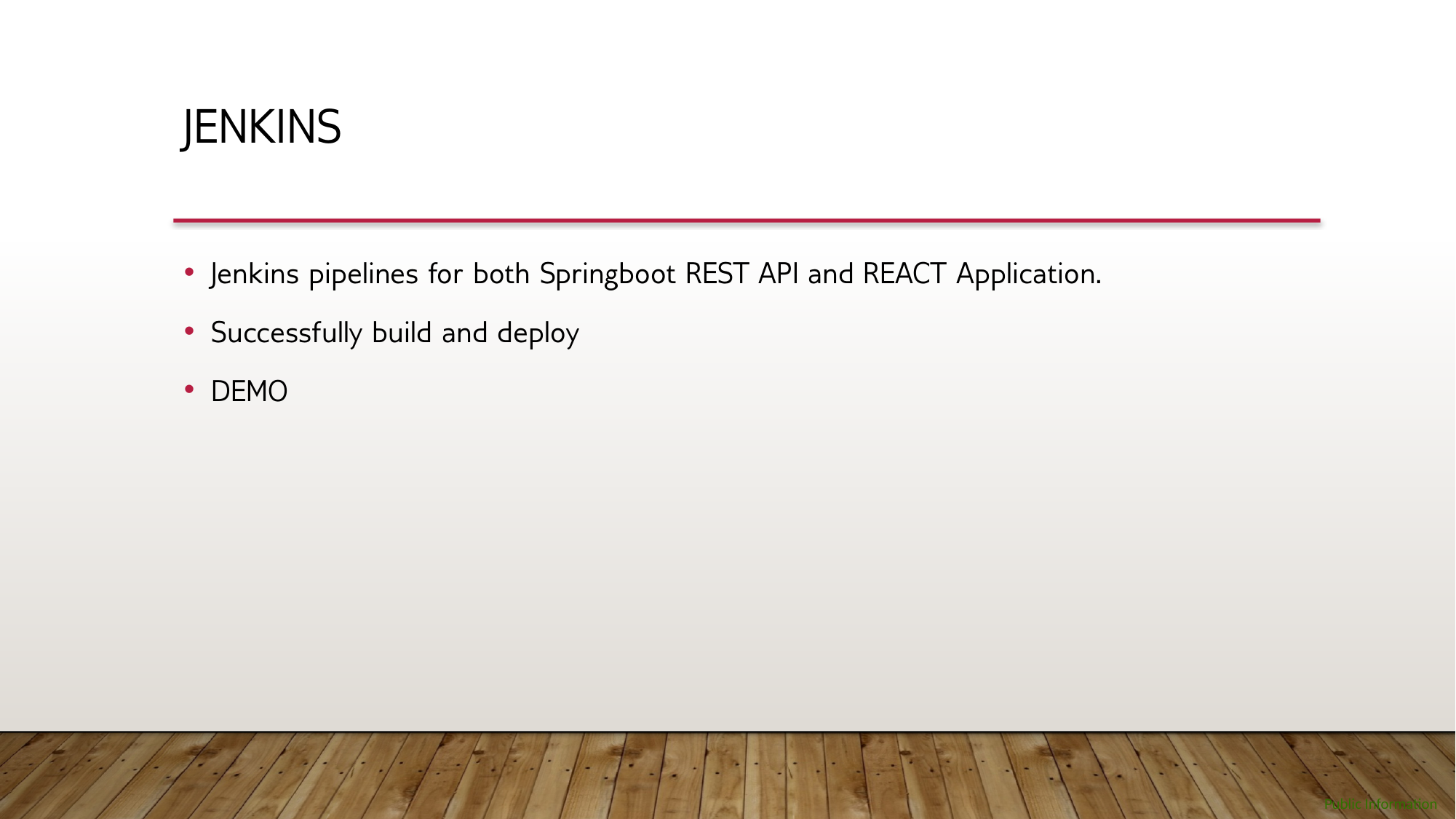

jenkins
Jenkins pipelines for both Springboot REST API and REACT Application.
Successfully build and deploy
DEMO